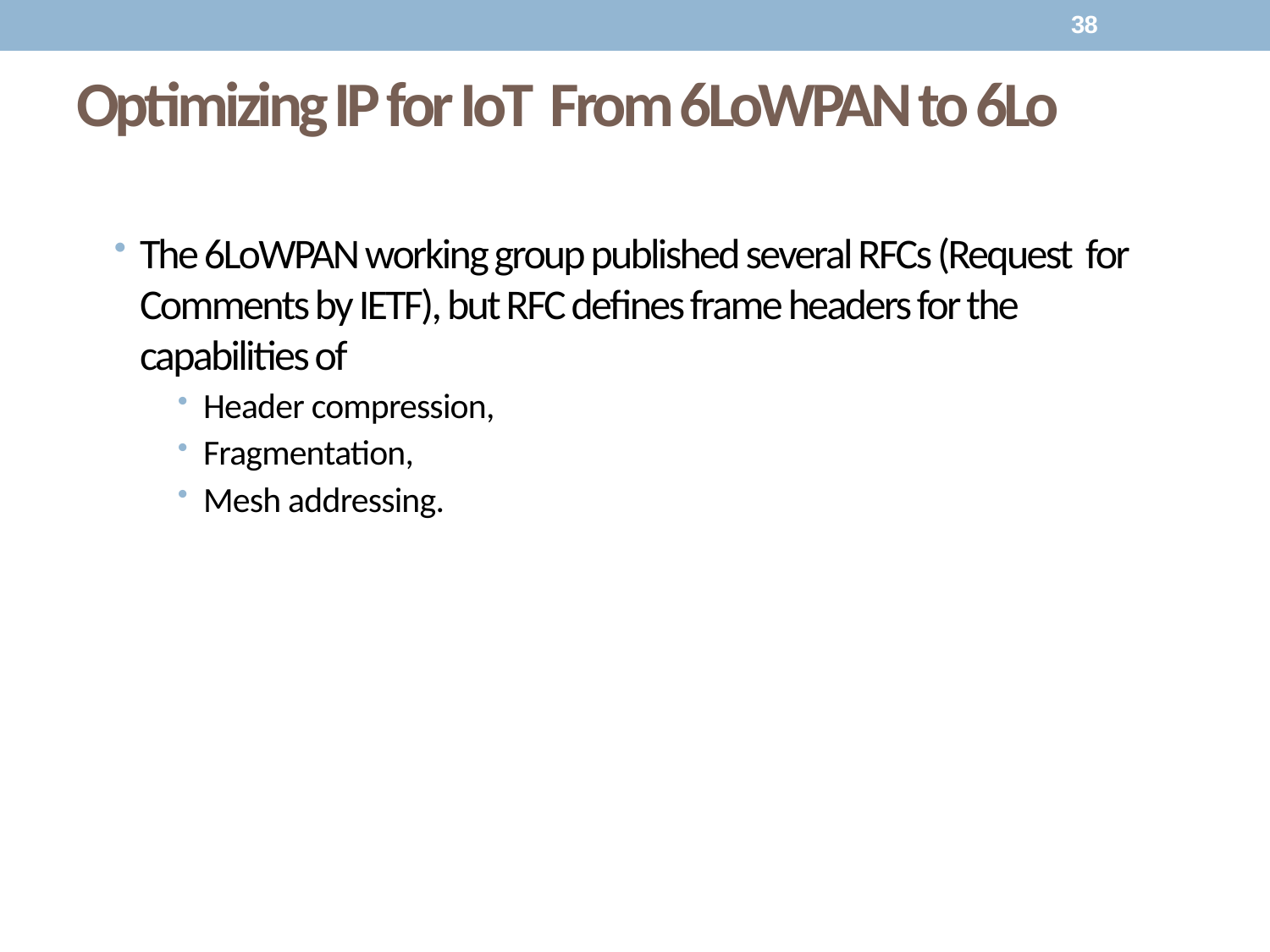

38
# Optimizing IP for IoT  From 6LoWPAN to 6Lo
The 6LoWPAN working group published several RFCs (Request  for Comments by IETF), but RFC defines frame headers for the  capabilities of
Header compression,
Fragmentation,
Mesh addressing.